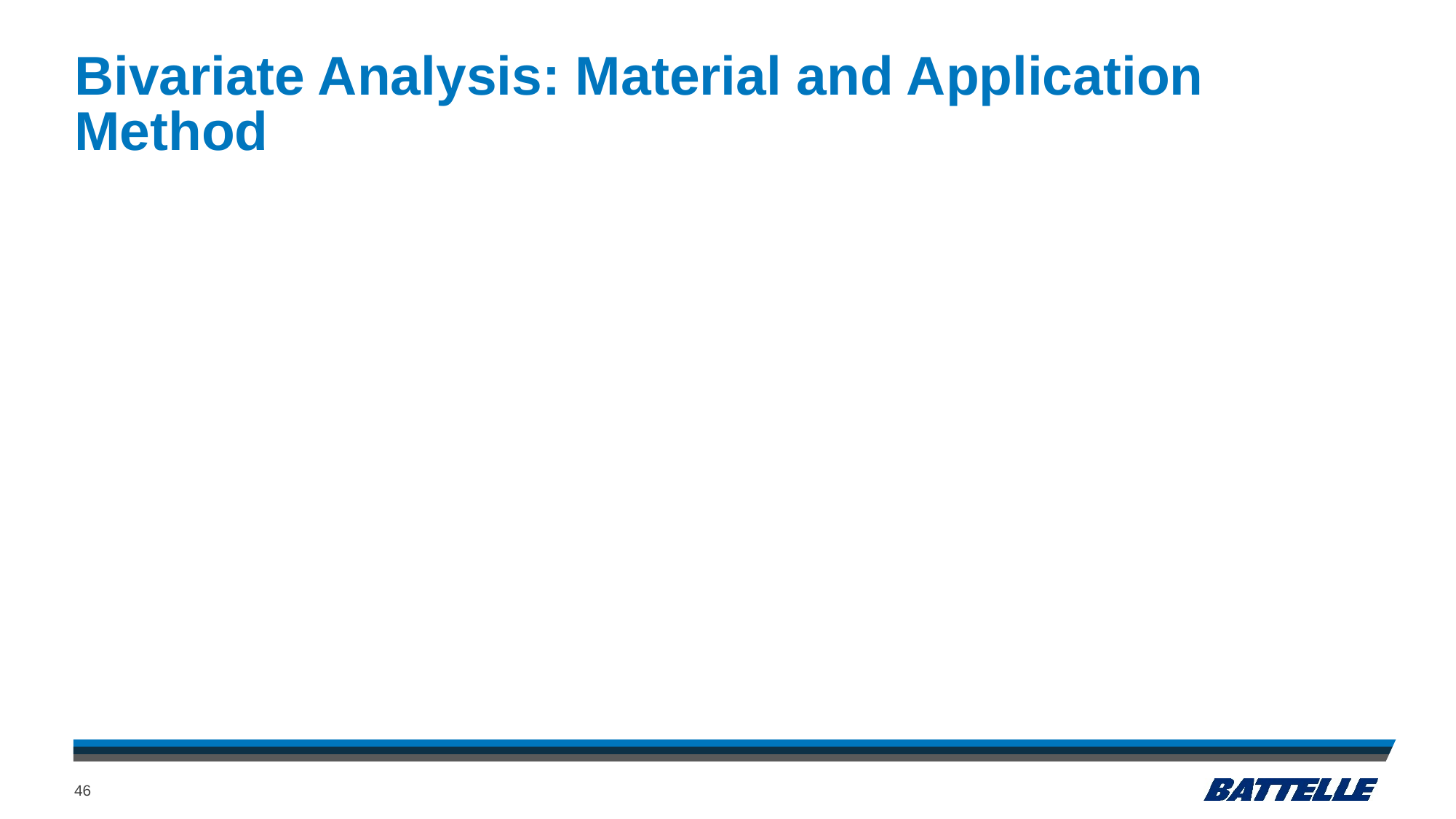

# Bivariate Analysis: Material and Application Method

46